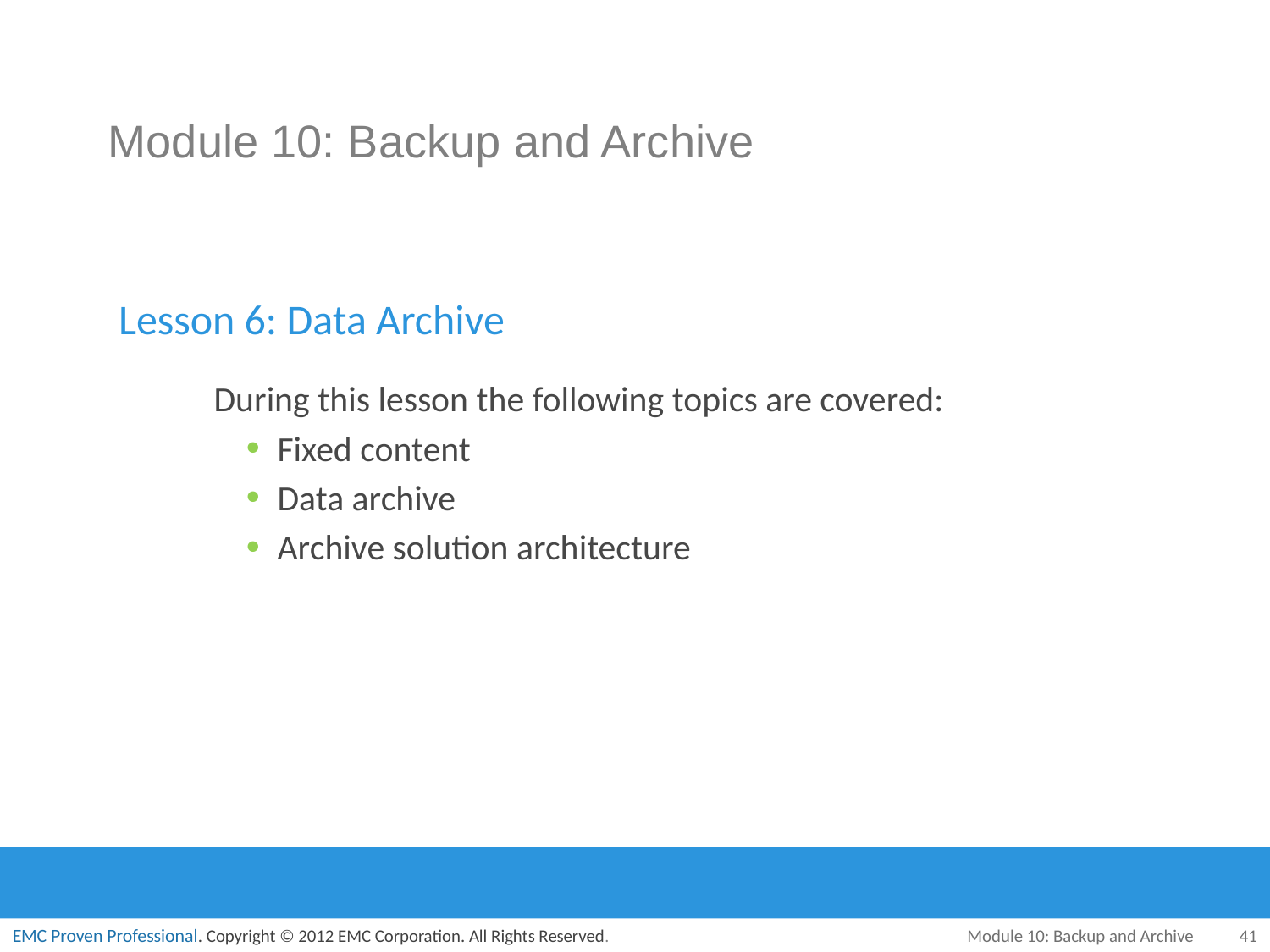

Module 10: Backup and Archive
Lesson 6: Data Archive
During this lesson the following topics are covered:
Fixed content
Data archive
Archive solution architecture

Module 10: Backup and Archive
41